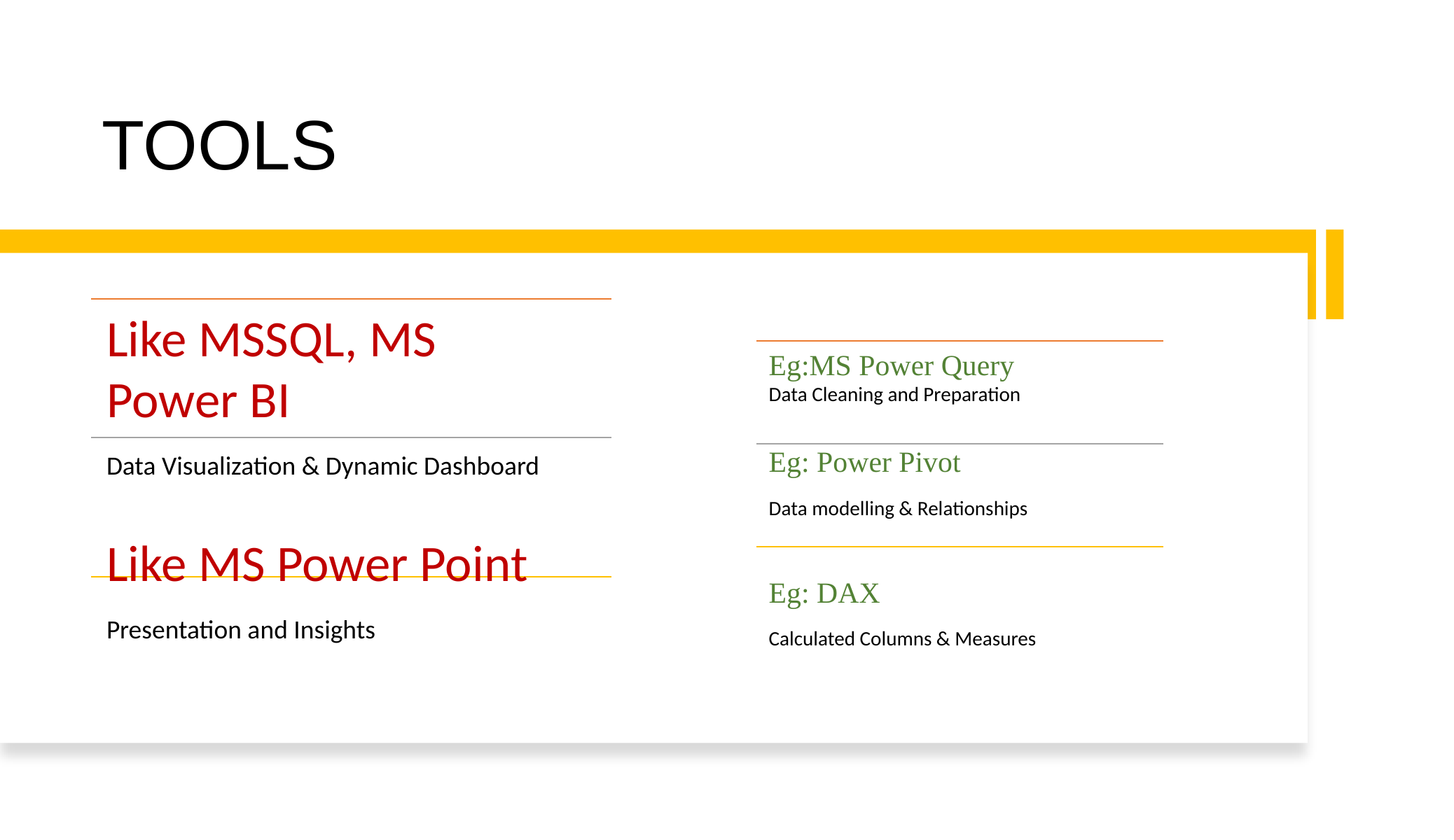

# TOOLS

Like MSSQL, MS Power BI
Data Visualization & Dynamic Dashboard

Like MS Power Point
Presentation and Insights

Eg:MS Power Query Data Cleaning and Preparation

Eg: Power Pivot
Data modelling & Relationships

Eg: DAX
Calculated Columns & Measures